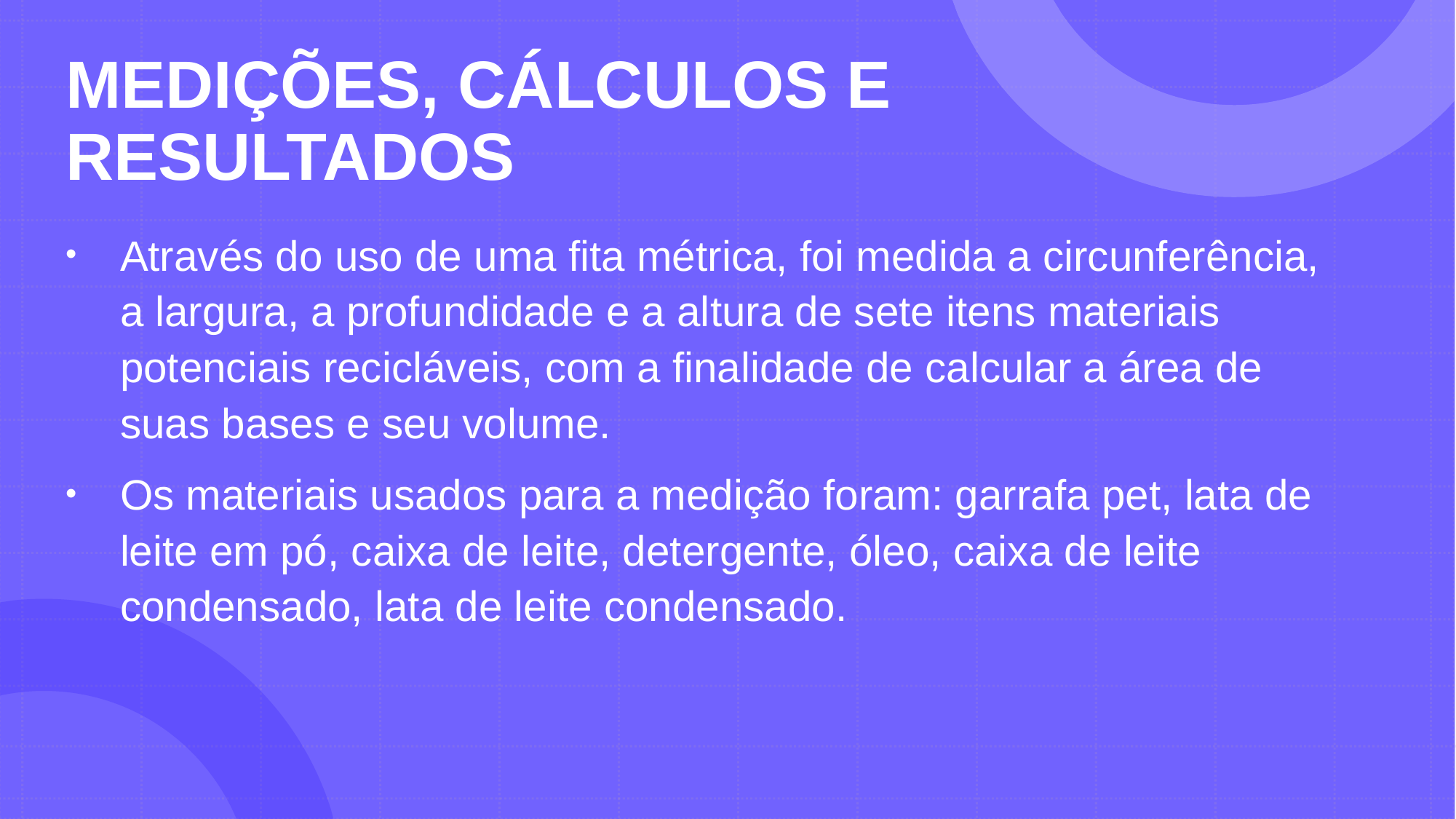

# MEDIÇÕES, CÁLCULOS E RESULTADOS
Através do uso de uma fita métrica, foi medida a circunferência, a largura, a profundidade e a altura de sete itens materiais potenciais recicláveis, com a finalidade de calcular a área de suas bases e seu volume.
Os materiais usados para a medição foram: garrafa pet, lata de leite em pó, caixa de leite, detergente, óleo, caixa de leite condensado, lata de leite condensado.